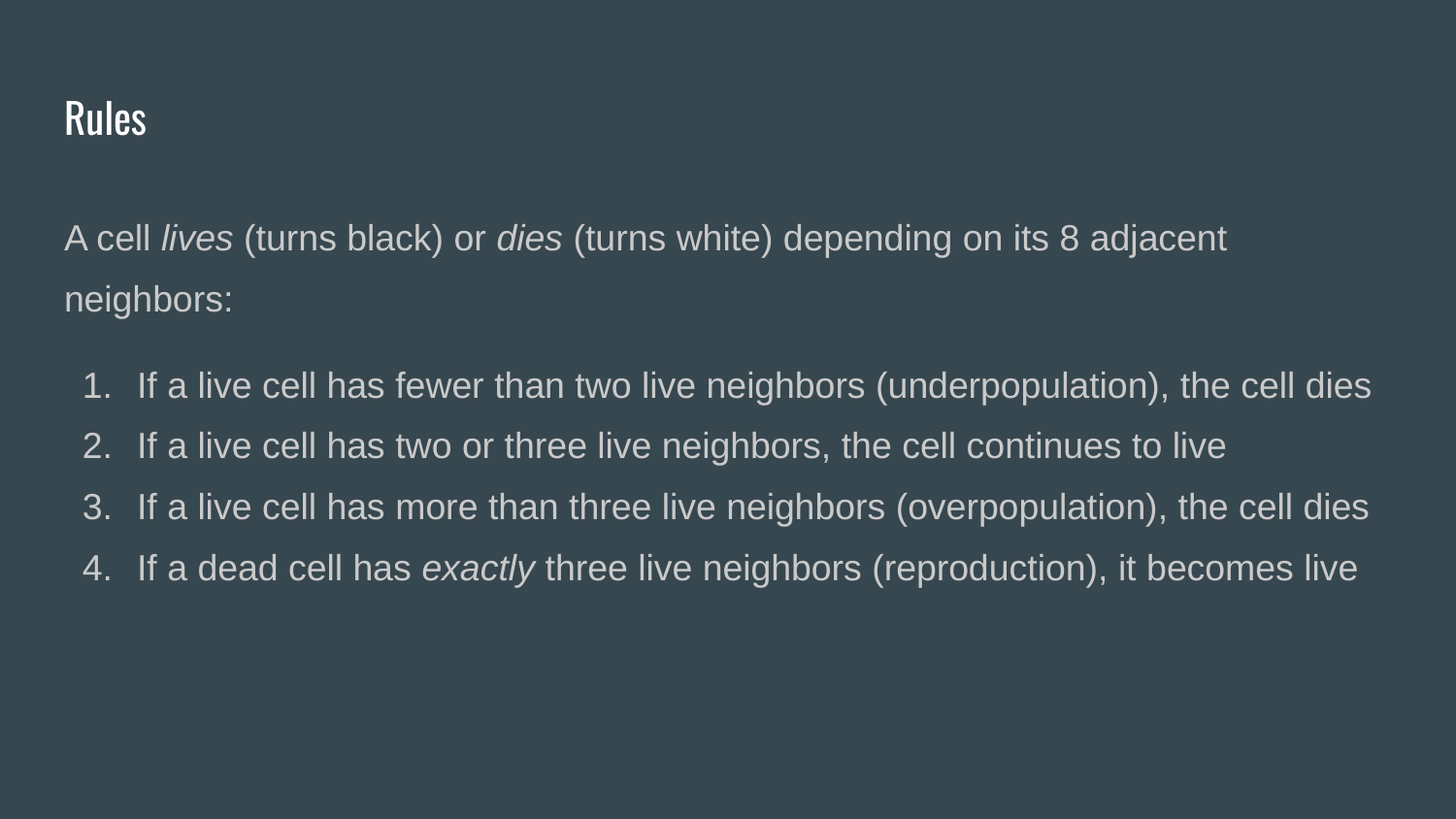

# Rules
A cell lives (turns black) or dies (turns white) depending on its 8 adjacent neighbors:
If a live cell has fewer than two live neighbors (underpopulation), the cell dies
If a live cell has two or three live neighbors, the cell continues to live
If a live cell has more than three live neighbors (overpopulation), the cell dies
If a dead cell has exactly three live neighbors (reproduction), it becomes live